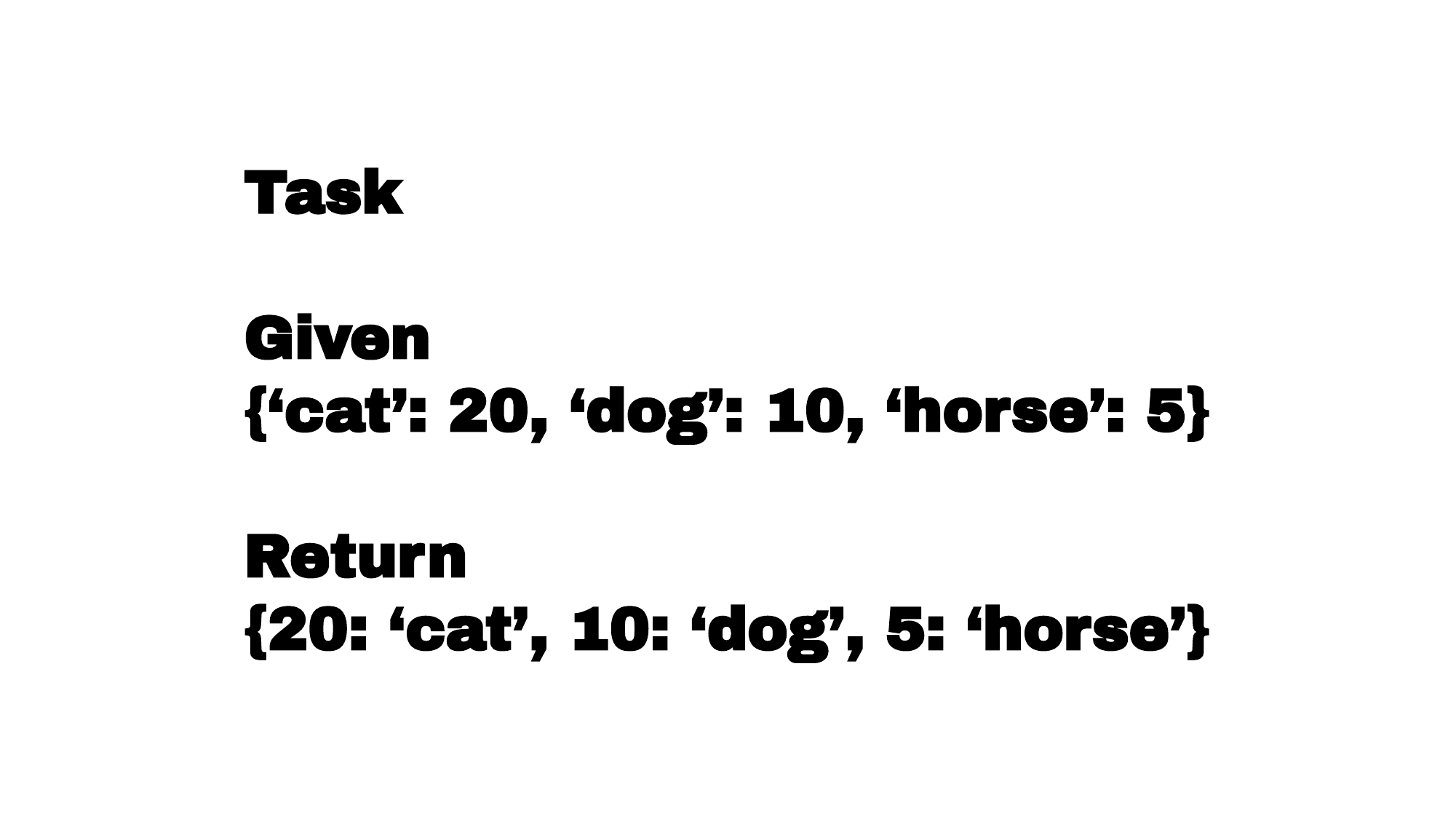

Task

Given
{‘cat’: 20, ‘dog’: 10, ‘horse’: 5}

Return
{20: ‘cat’, 10: ‘dog’, 5: ‘horse’}